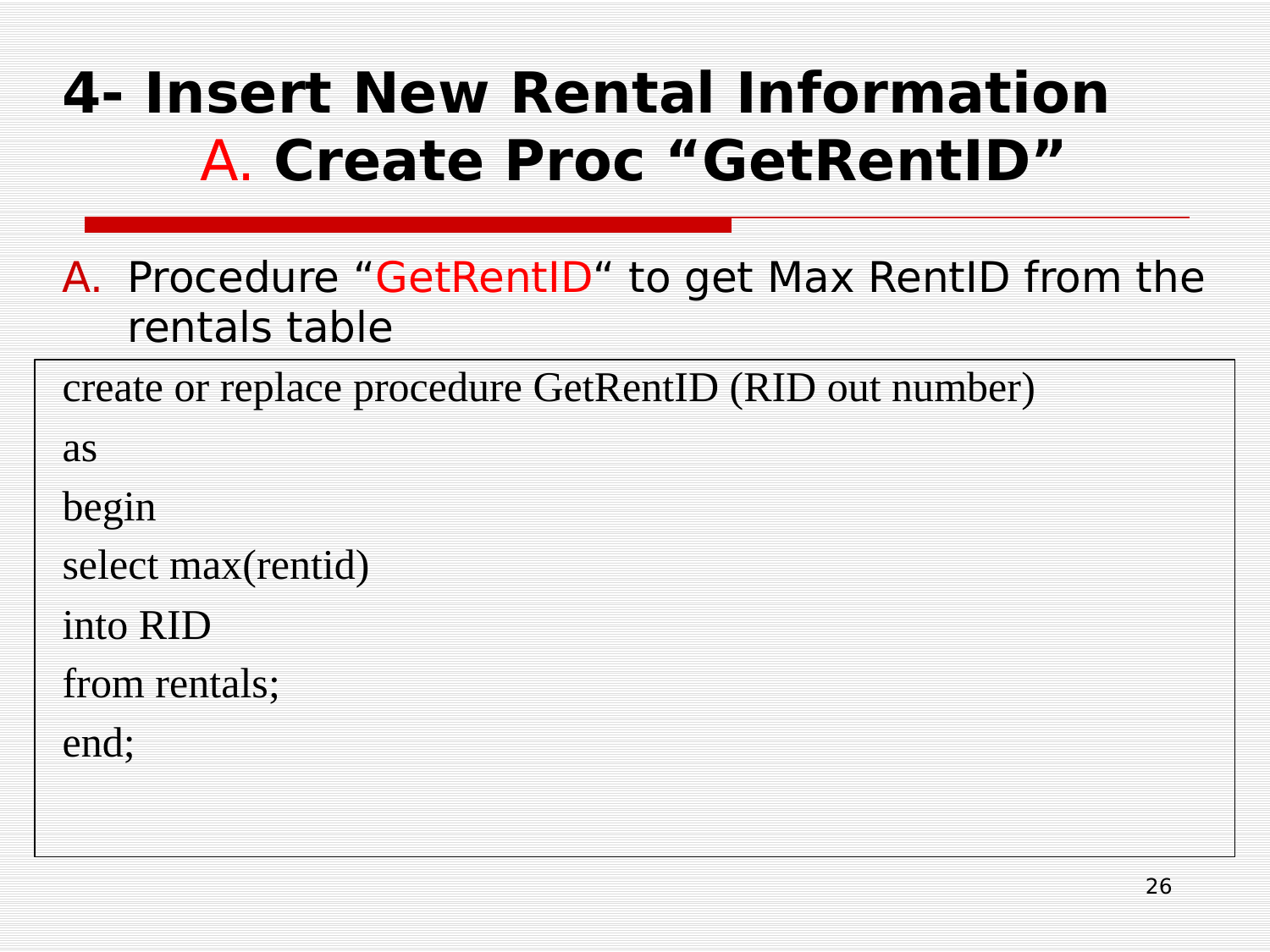

# 4- Insert New Rental Information A. Create Proc “GetRentID”
Procedure “GetRentID“ to get Max RentID from the rentals table
create or replace procedure GetRentID (RID out number)
as
begin
select max(rentid)
into RID
from rentals;
end;

26